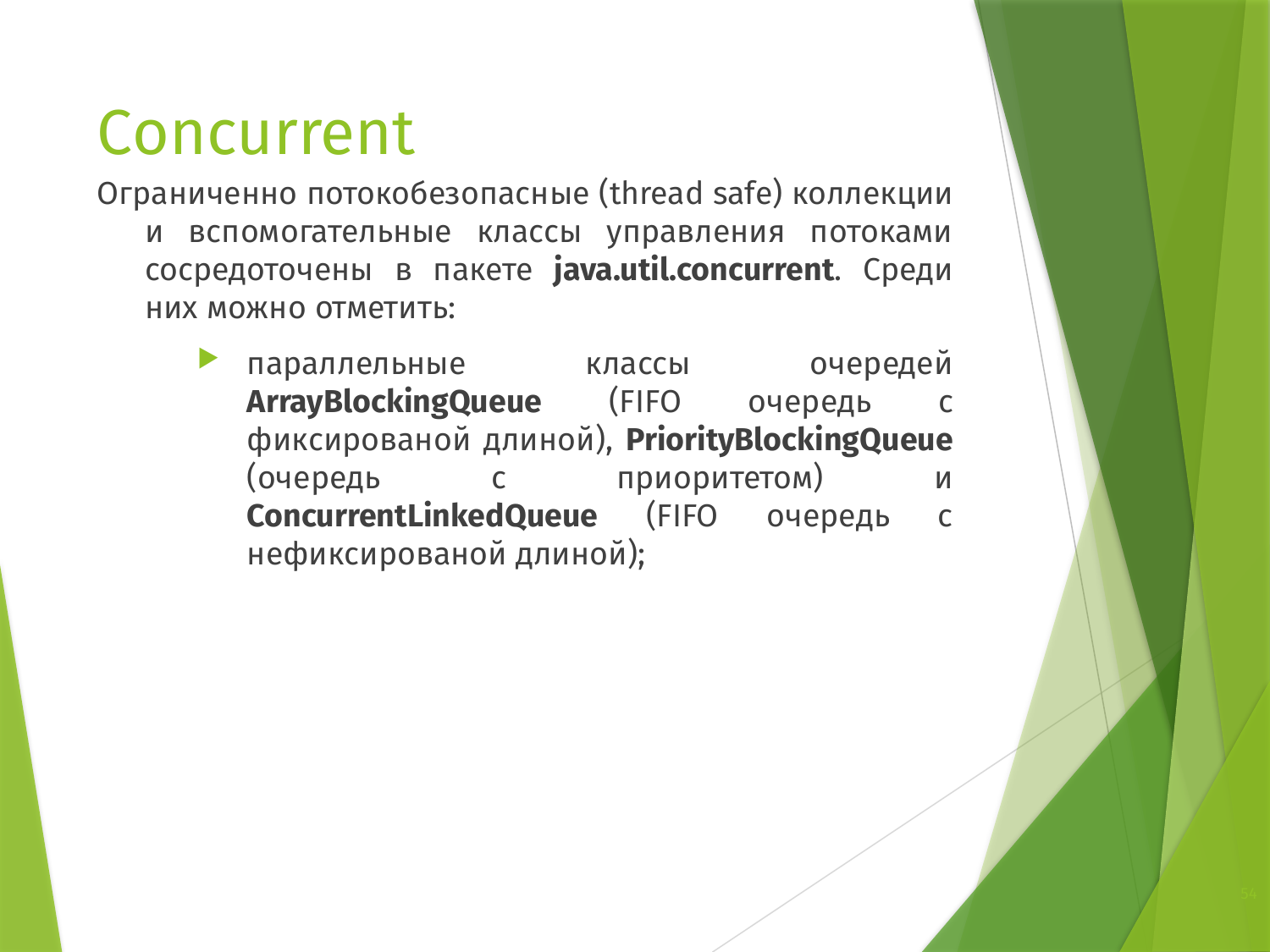

# Сoncurrent
Ограниченно потокобезопасные (thread safe) коллекции и вспомогательные классы управления потоками сосредоточены в пакете java.util.concurrent. Среди них можно отметить:
параллельные классы очередей ArrayBlockingQueue (FIFO очередь с фиксированой длиной), PriorityBlockingQueue (очередь с приоритетом) и ConcurrentLinkedQueue (FIFO очередь с нефиксированой длиной);

54